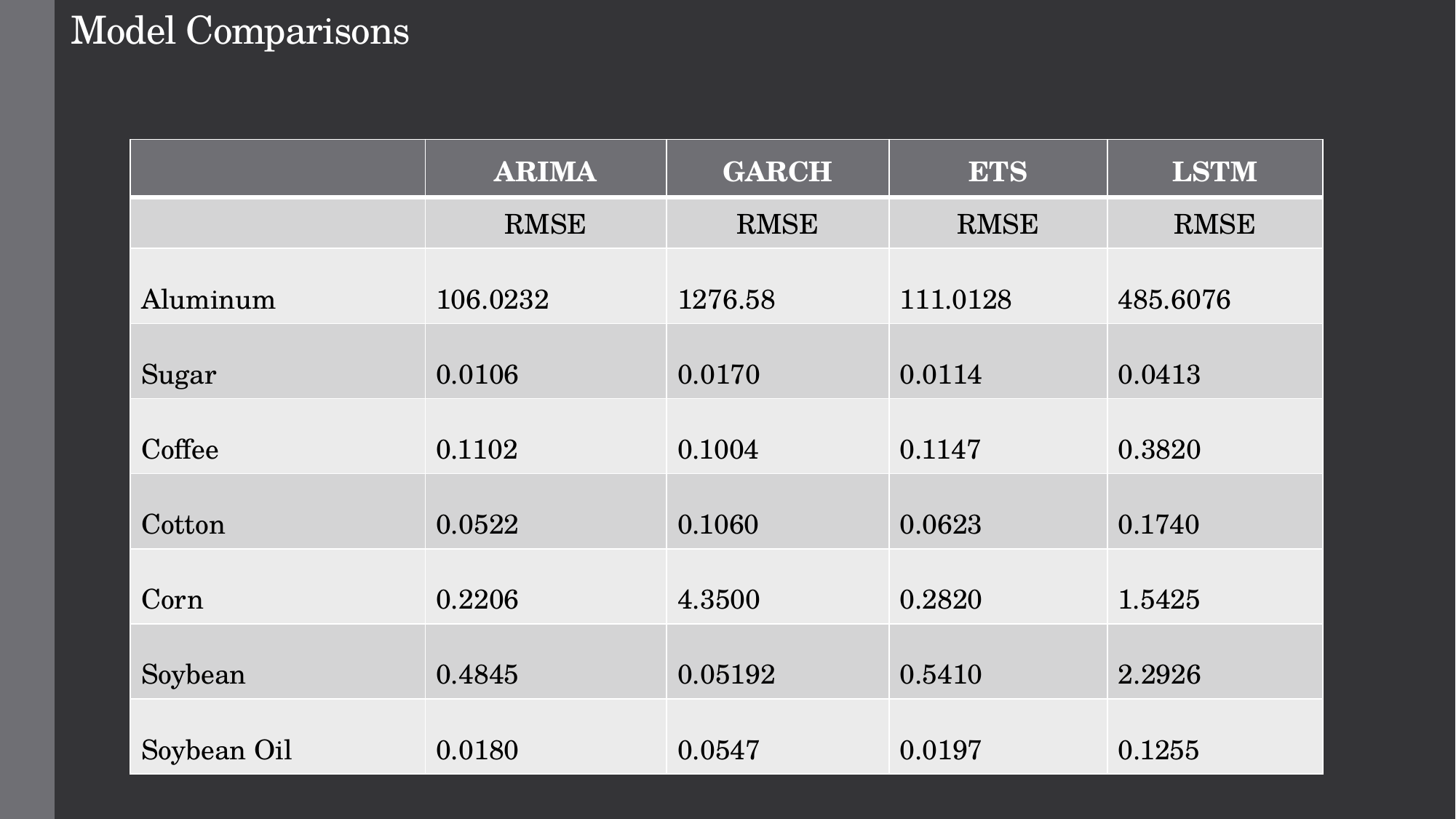

Model Comparisons
| ​ | ARIMA​ | GARCH​ | ETS​ | LSTM​ |
| --- | --- | --- | --- | --- |
| ​ | RMSE​ | RMSE​ | RMSE​ | RMSE​ |
| Aluminum​ | 106.0232​ | 1276.58​ | 111.0128​ | 485.6076​ |
| Sugar​ | 0.0106​ | 0.0170​ | 0.0114​ | 0.0413​ |
| Coffee​ | 0.1102​ | 0.1004​ | 0.1147​ | 0.3820​ |
| Cotton​ | ​0.0522 | ​0.1060 | ​0.0623 | ​0.1740 |
| Corn​ | ​0.2206 | ​4.3500 | ​0.2820 | ​1.5425 |
| Soybean​ | ​0.4845 | ​0.05192 | ​0.5410 | ​2.2926 |
| Soybean Oil​ | ​0.0180 | ​0.0547 | ​0.0197 | ​0.1255 |